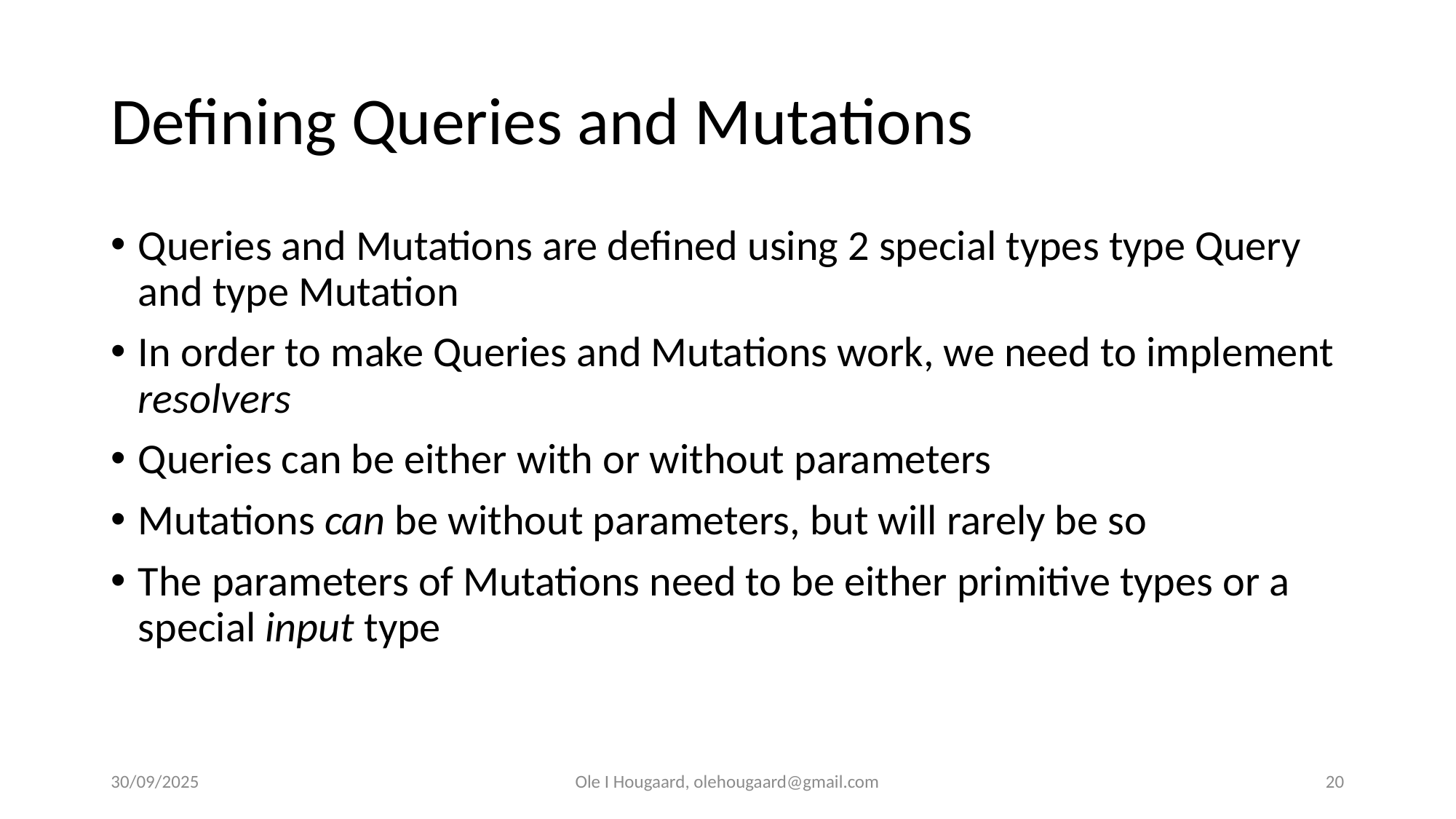

# Defining Queries and Mutations
Queries and Mutations are defined using 2 special types type Query and type Mutation
In order to make Queries and Mutations work, we need to implement resolvers
Queries can be either with or without parameters
Mutations can be without parameters, but will rarely be so
The parameters of Mutations need to be either primitive types or a special input type
30/09/2025
Ole I Hougaard, olehougaard@gmail.com
20